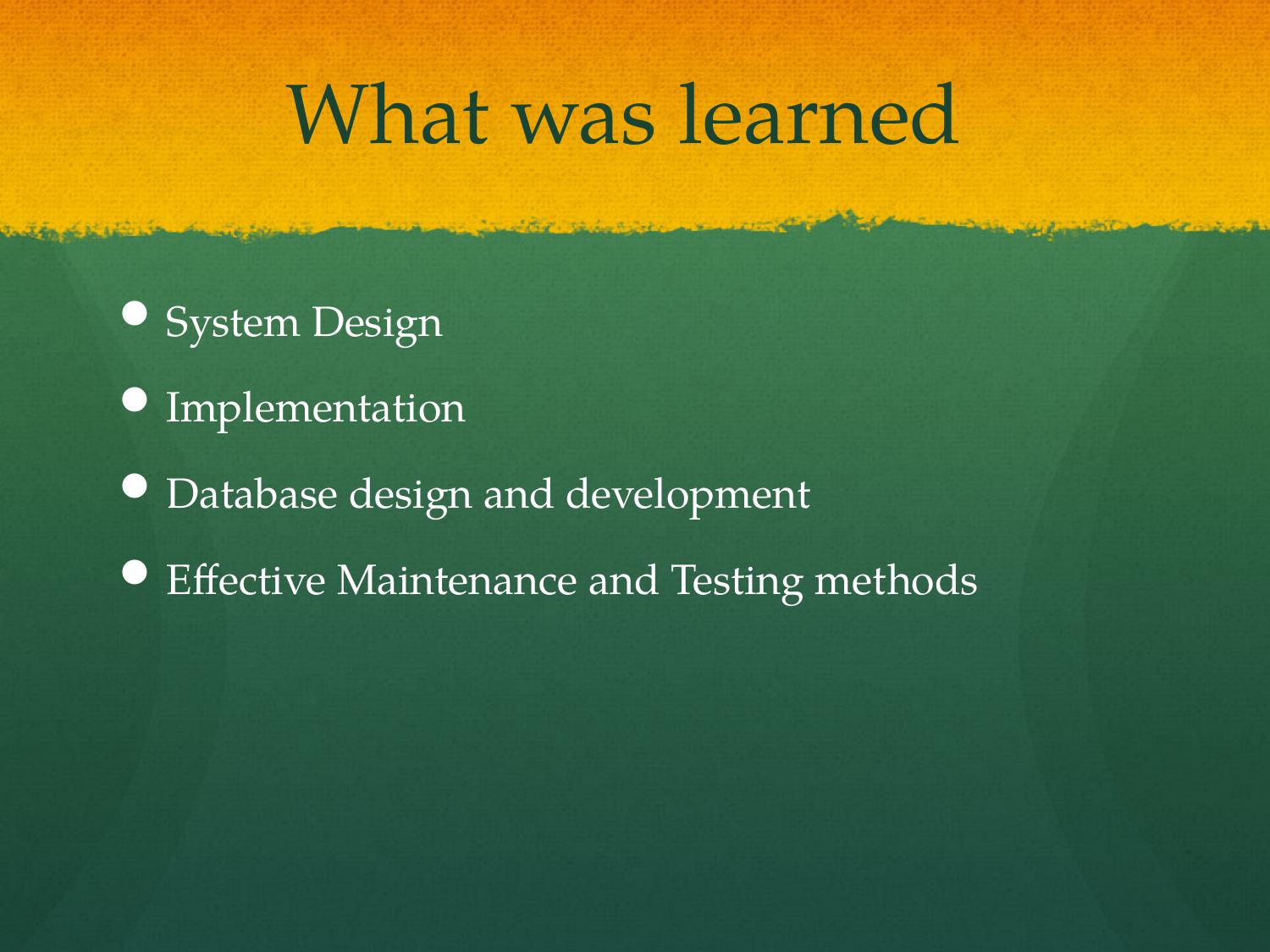

# What was learned
System Design
Implementation
Database design and development
Effective Maintenance and Testing methods